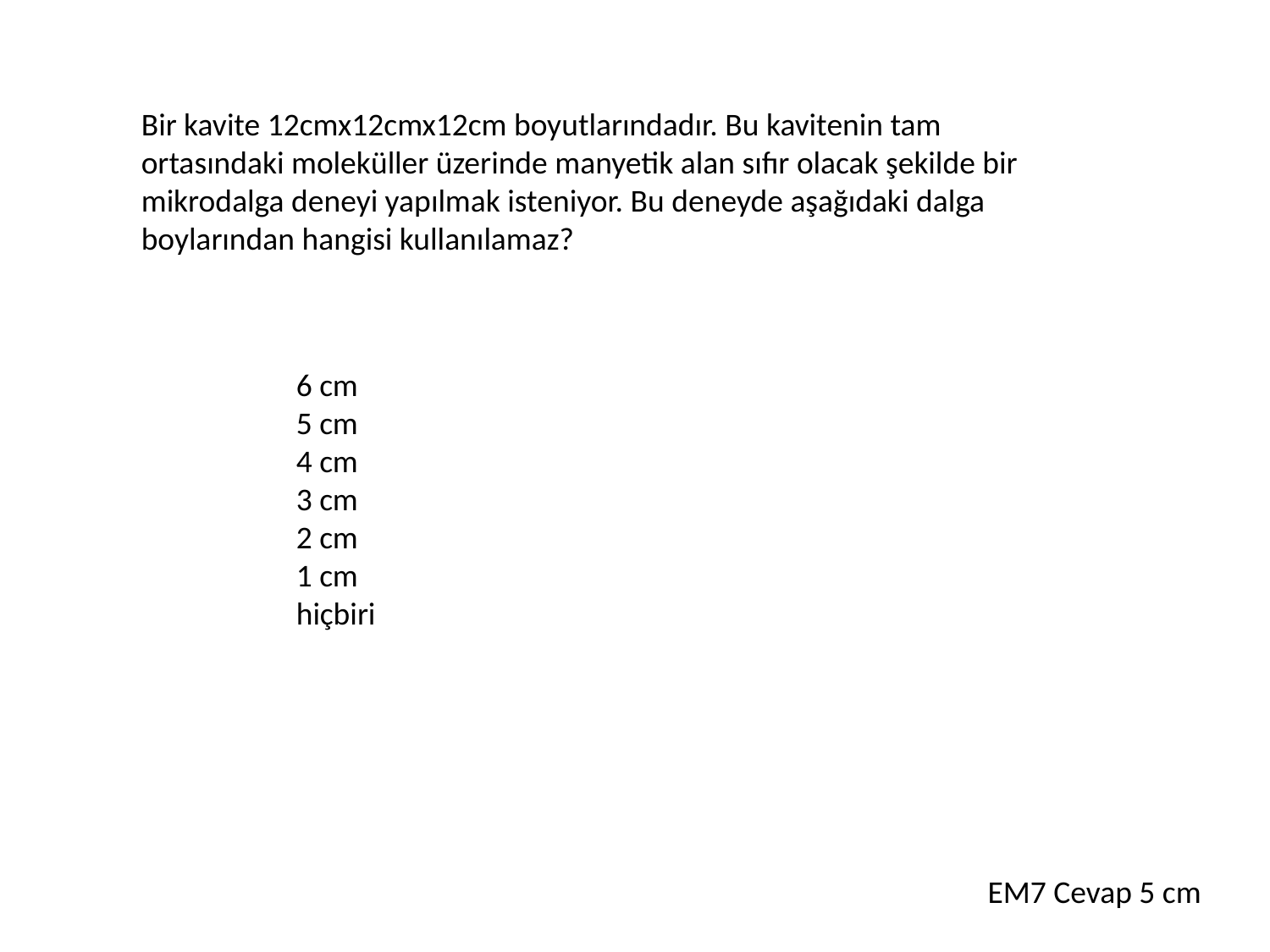

Bir kavite 12cmx12cmx12cm boyutlarındadır. Bu kavitenin tam ortasındaki moleküller üzerinde manyetik alan sıfır olacak şekilde bir mikrodalga deneyi yapılmak isteniyor. Bu deneyde aşağıdaki dalga boylarından hangisi kullanılamaz?
6 cm
5 cm
4 cm
3 cm
2 cm
1 cm
hiçbiri
EM7 Cevap 5 cm